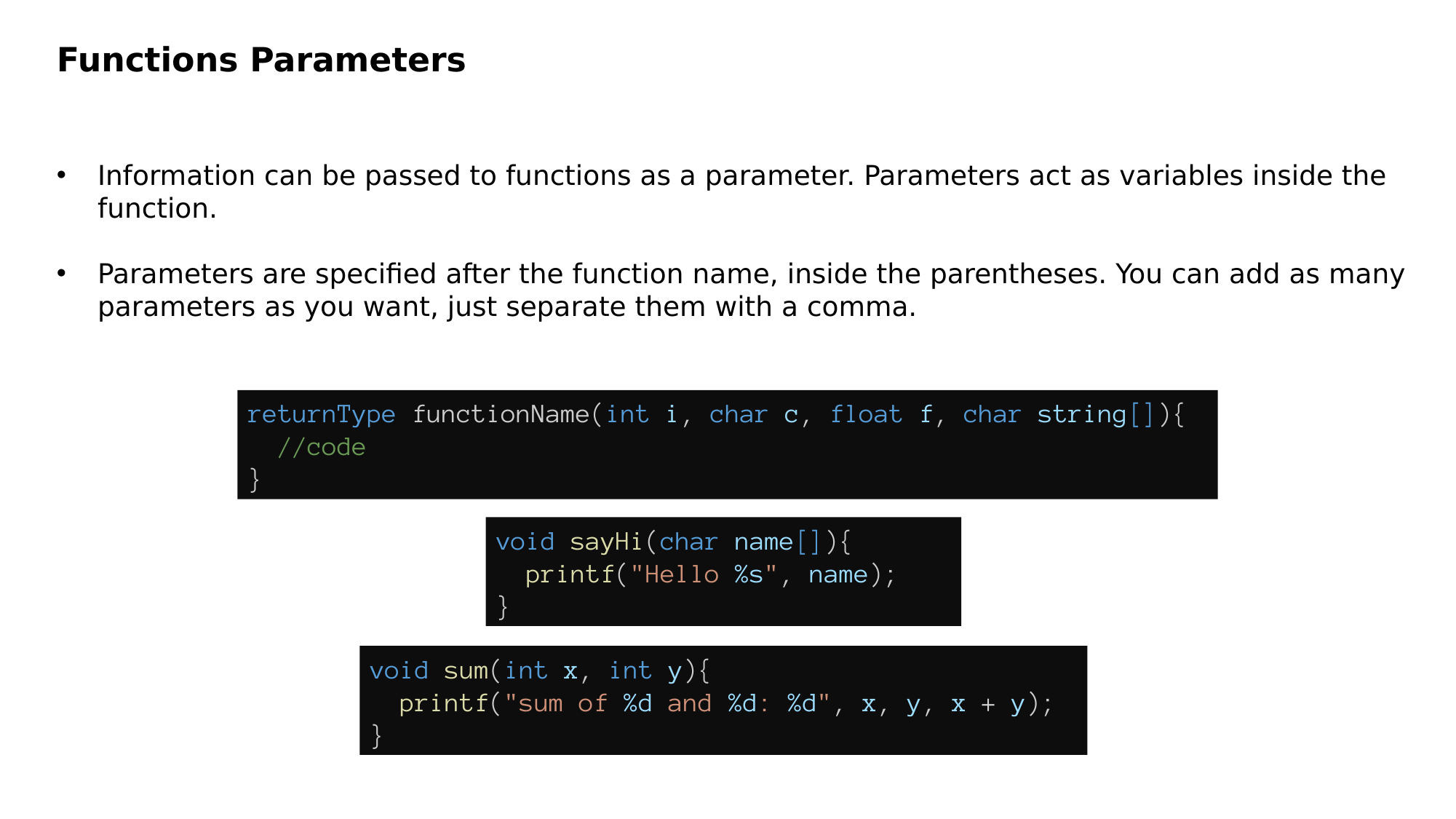

Functions Parameters

Information can be passed to functions as a parameter. Parameters act as variables inside the function.

Parameters are specified after the function name, inside the parentheses. You can add as many parameters as you want, just separate them with a comma.

returnType functionName(int i, char c, float f, char string[]){
  //code
}
void sayHi(char name[]){
  printf("Hello %s", name);
}
void sum(int x, int y){
  printf("sum of %d and %d: %d", x, y, x + y);
}